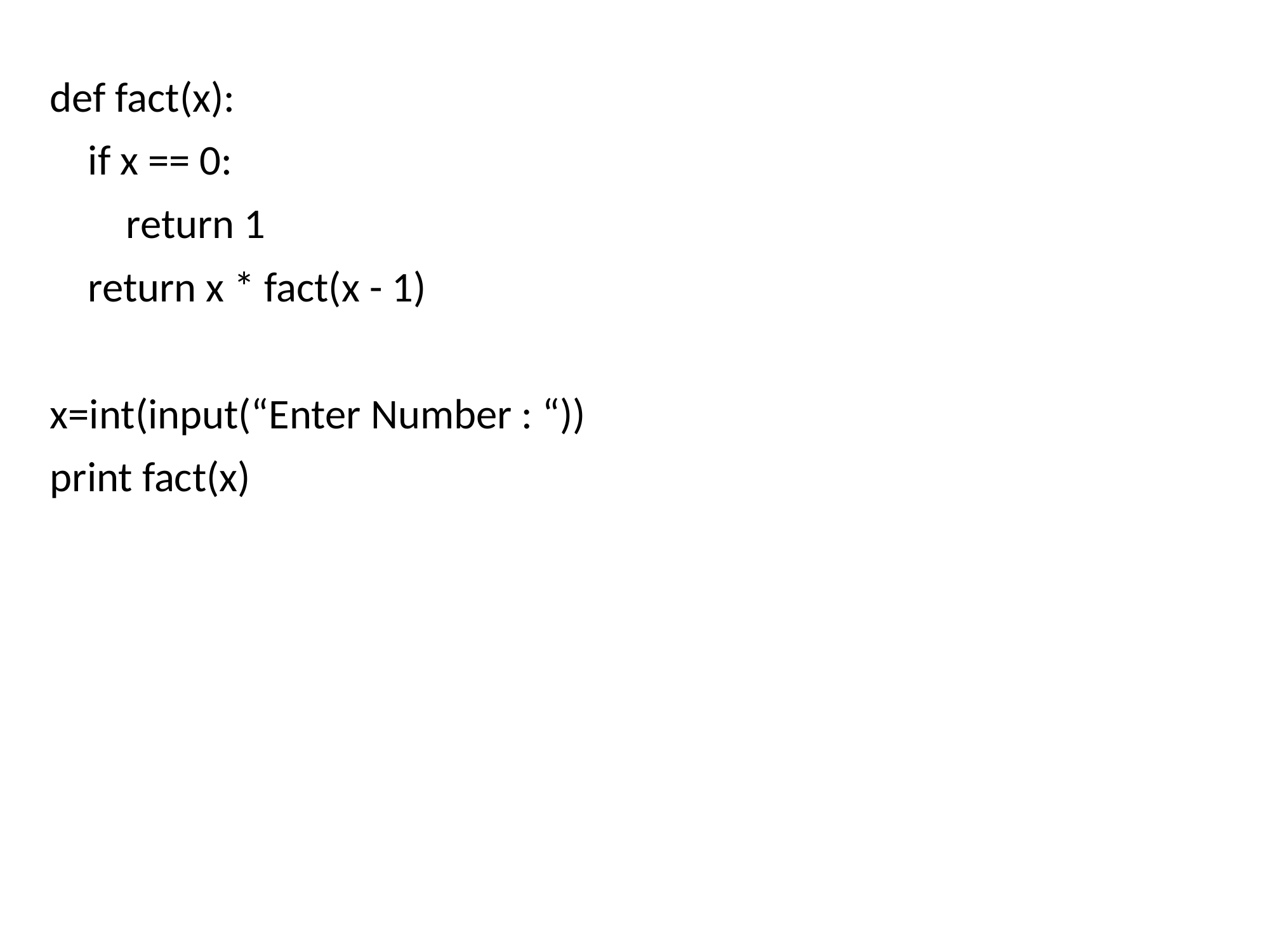

def fact(x):
    if x == 0:
        return 1
    return x * fact(x - 1)

x=int(input(“Enter Number : “))
print fact(x)